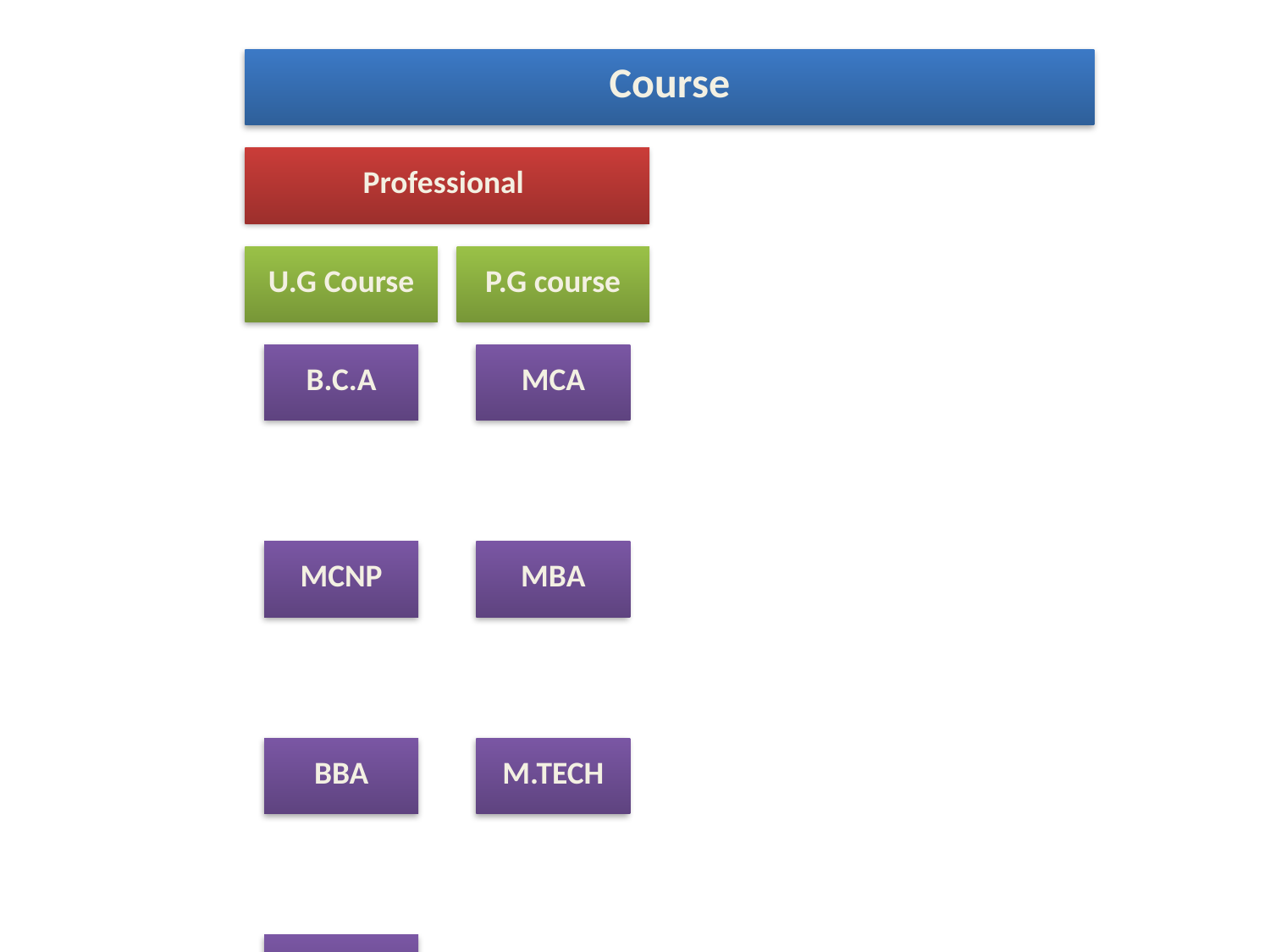

Course
Professional
U.G Course
P.G course
U.G Course
P.G course
B.C.A
MCNP
BBA
MCA
MBA
M.TECH
BA